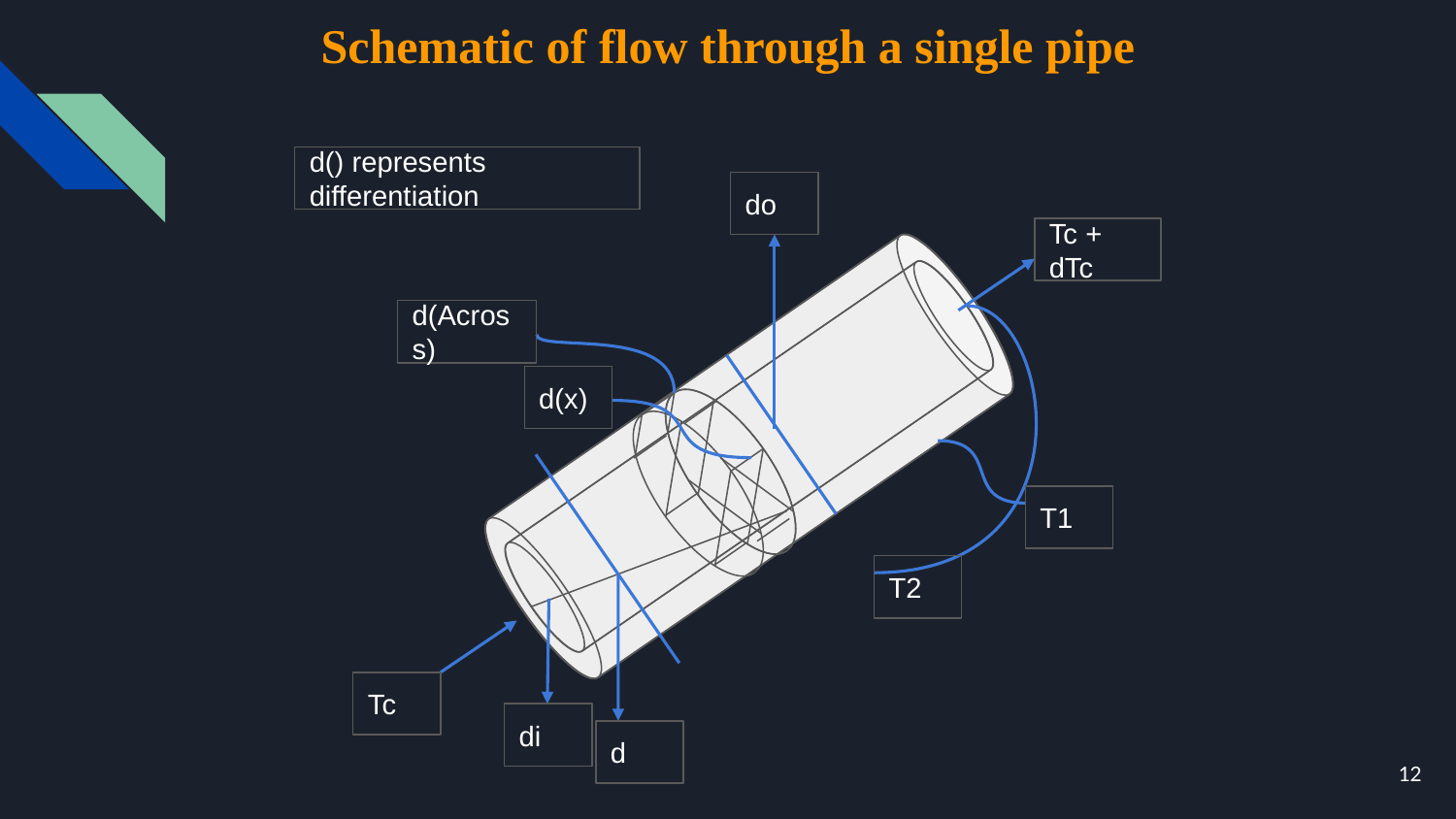

Schematic of flow through a single pipe
d() represents differentiation
do

Tc + dTc
d(Across)
d(x)

T1
T2
Tc
di
d
12